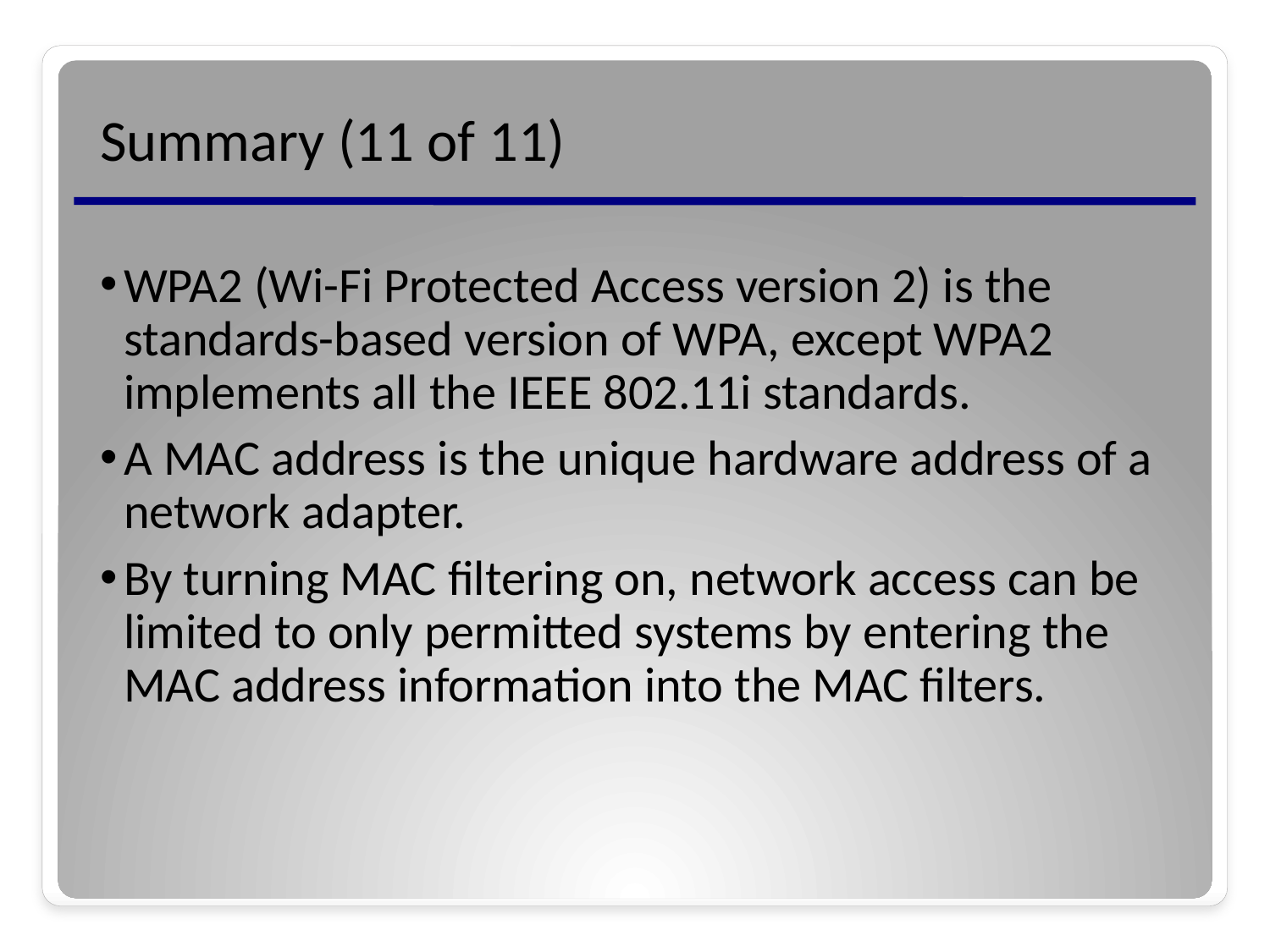

# Summary (11 of 11)
WPA2 (Wi-Fi Protected Access version 2) is the standards-based version of WPA, except WPA2 implements all the IEEE 802.11i standards.
A MAC address is the unique hardware address of a network adapter.
By turning MAC filtering on, network access can be limited to only permitted systems by entering the MAC address information into the MAC filters.